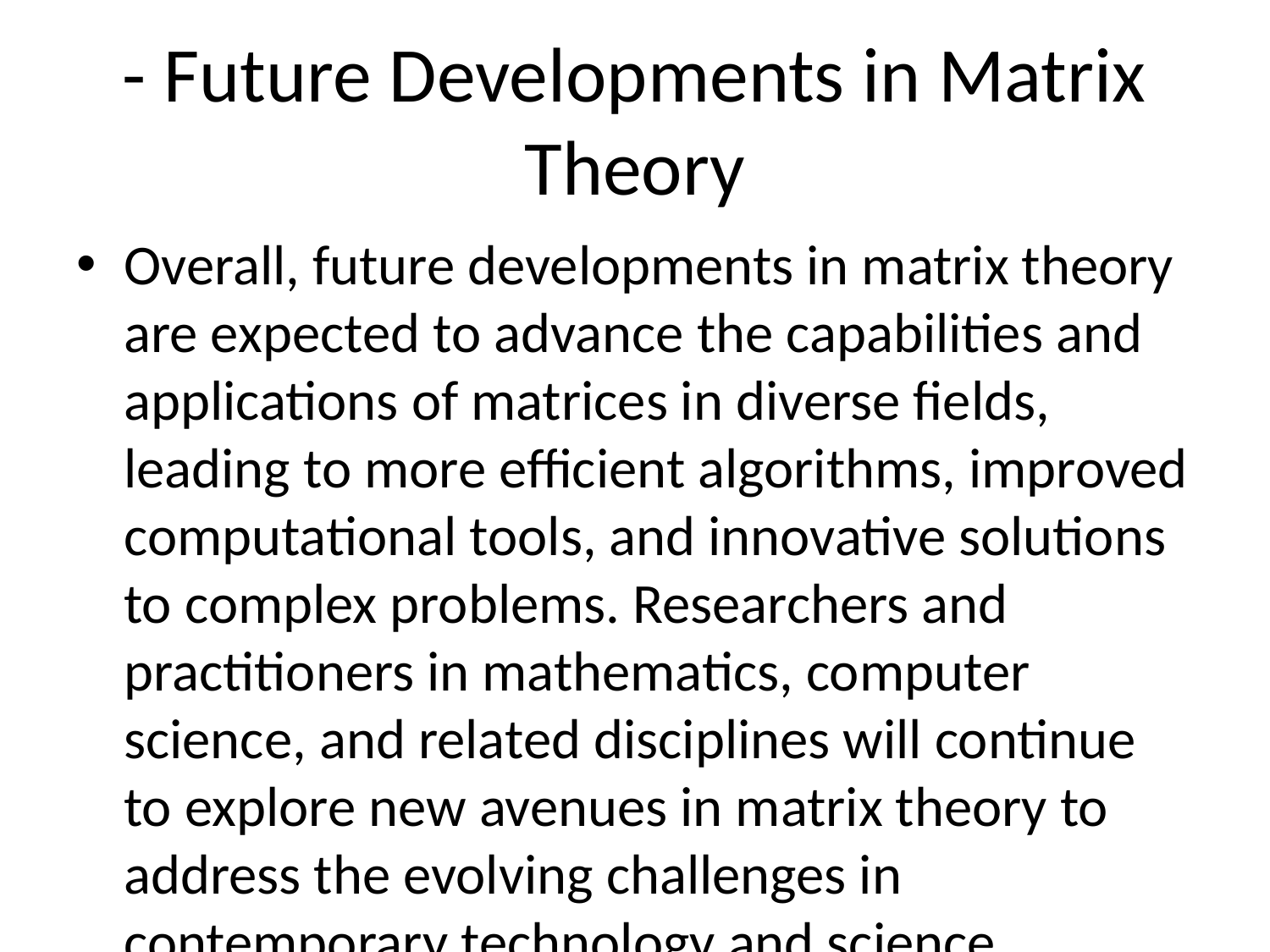

# - Future Developments in Matrix Theory
Overall, future developments in matrix theory are expected to advance the capabilities and applications of matrices in diverse fields, leading to more efficient algorithms, improved computational tools, and innovative solutions to complex problems. Researchers and practitioners in mathematics, computer science, and related disciplines will continue to explore new avenues in matrix theory to address the evolving challenges in contemporary technology and science.